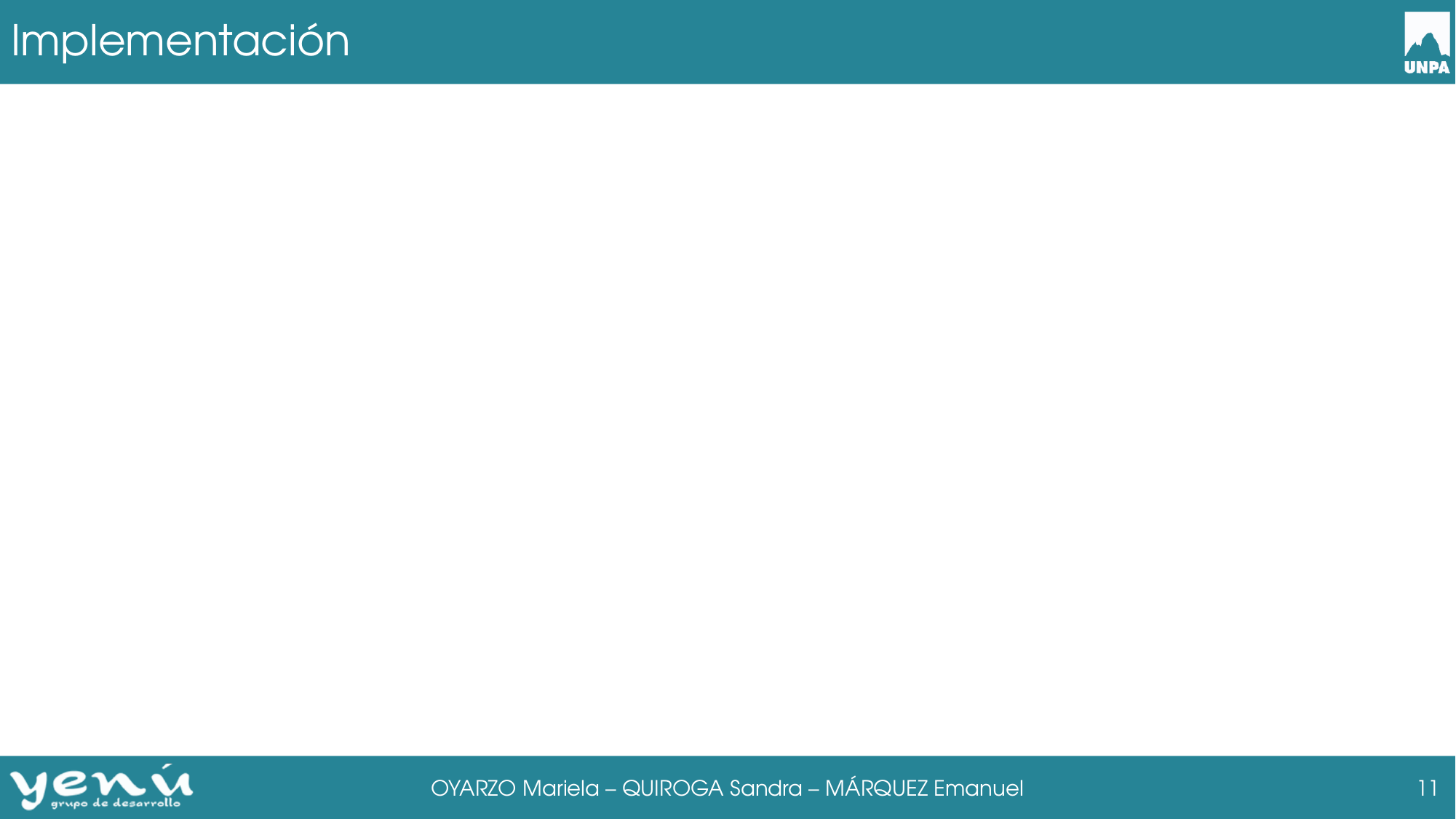

# Implementación

OYARZO Mariela – QUIROGA Sandra – MÁRQUEZ Emanuel
11